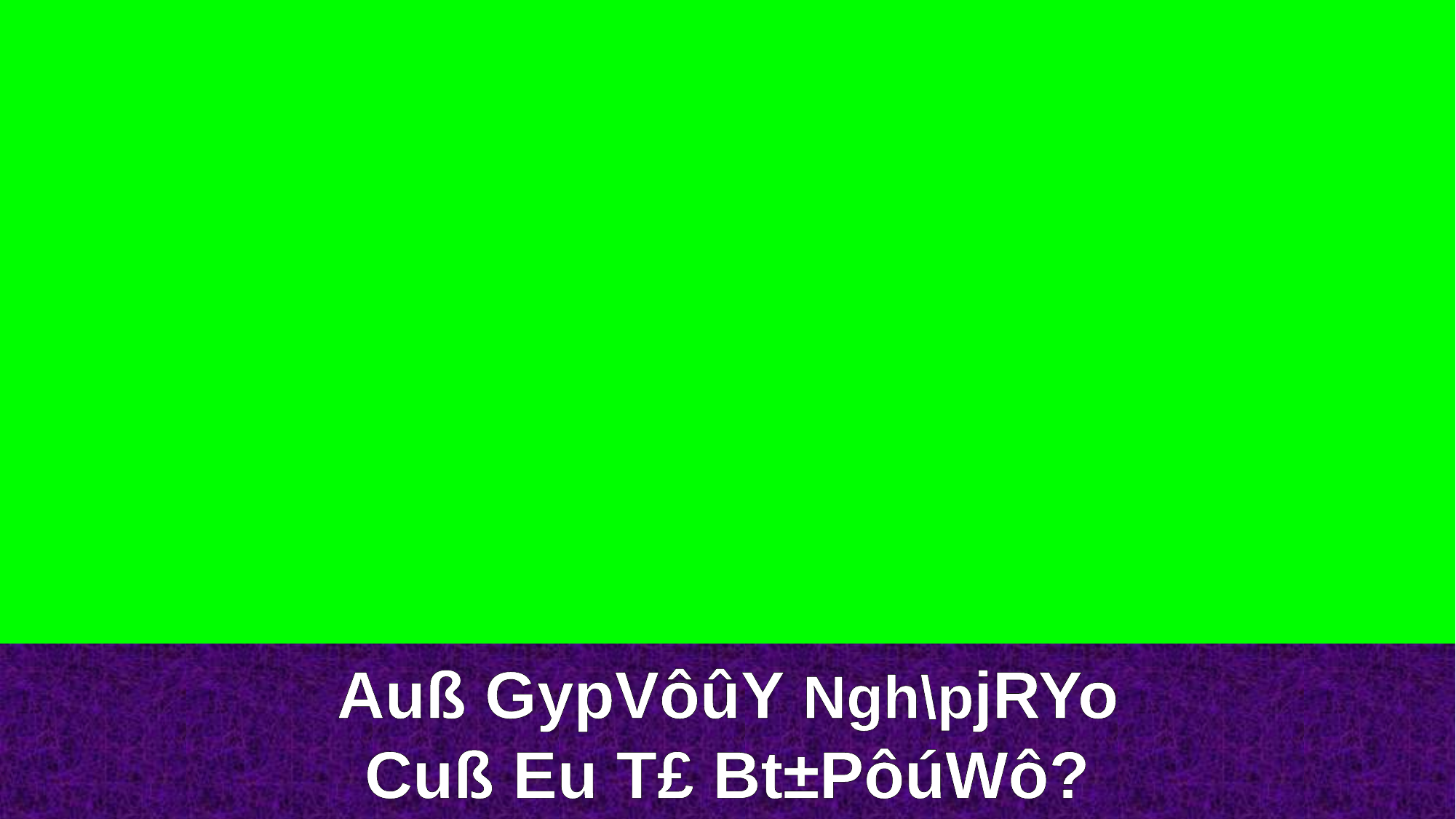

Auß GypVôûY Ngh\pjRYo
Cuß Eu T£ Bt±PôúWô?